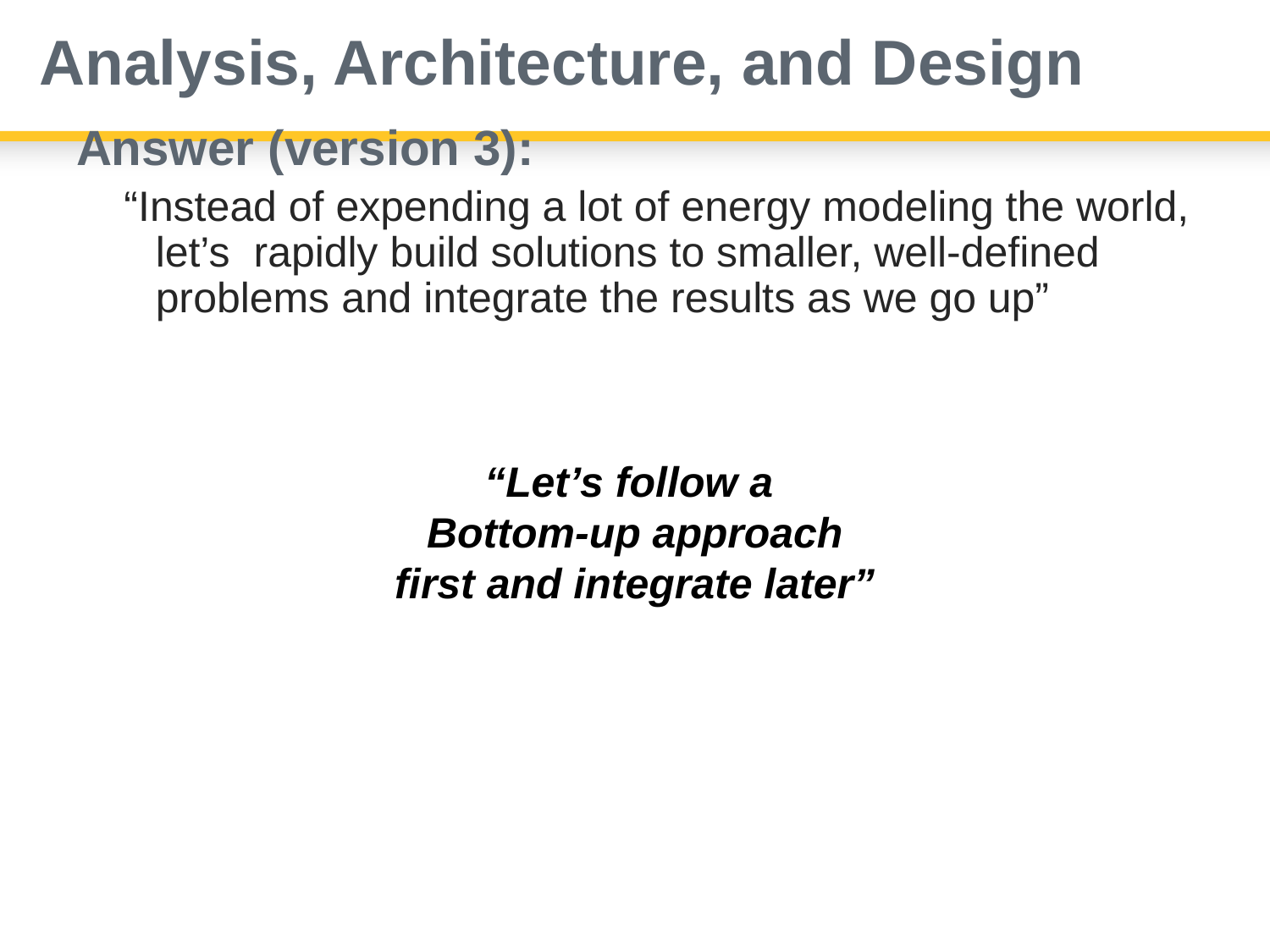

# Analysis, Architecture, and Design
Answer (version 3):
“Instead of expending a lot of energy modeling the world, let’s  rapidly build solutions to smaller, well-defined problems and integrate the results as we go up”
“Let’s follow a
Bottom-up approach
first and integrate later”